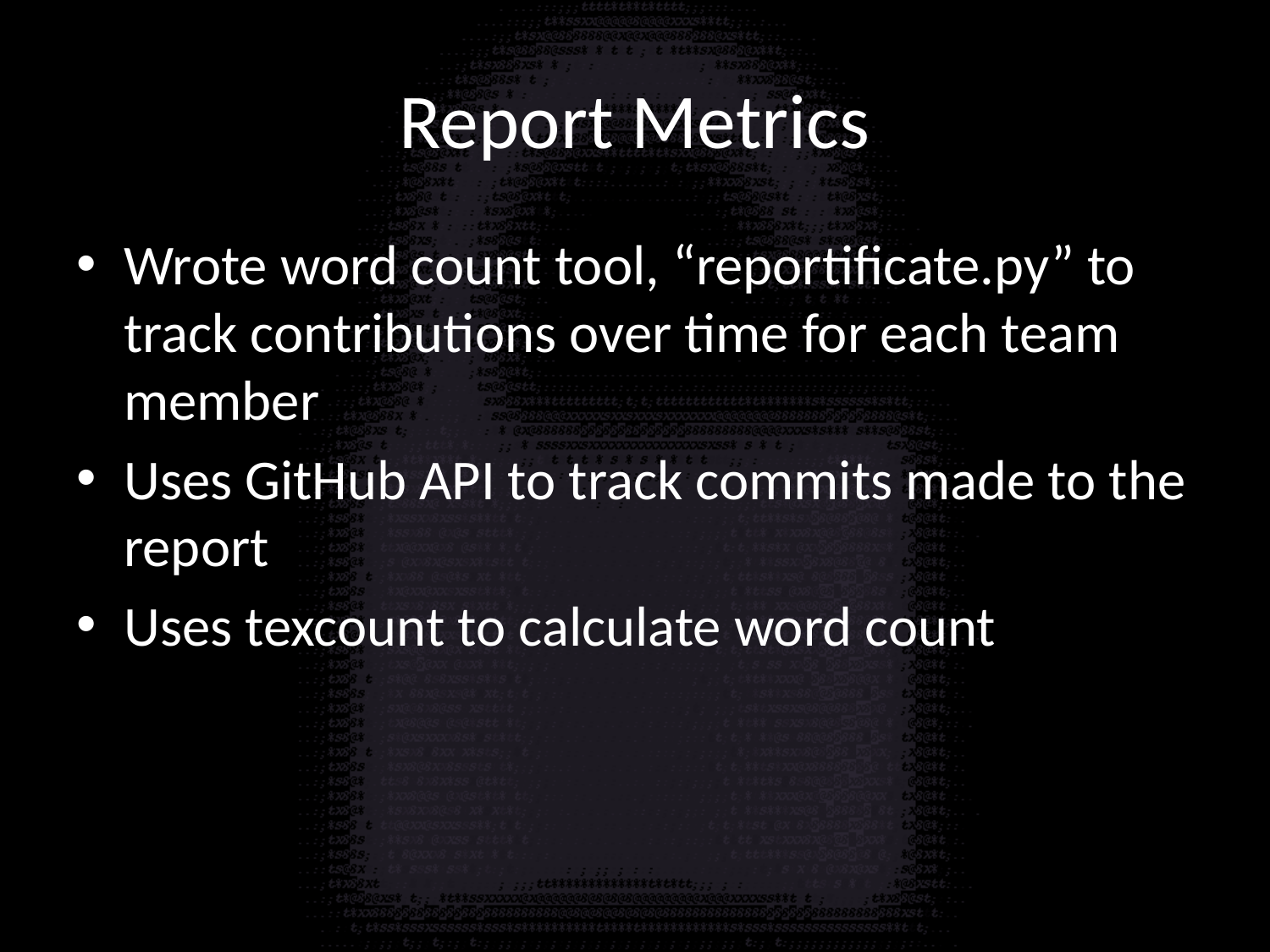

# Report Metrics
Wrote word count tool, “reportificate.py” to track contributions over time for each team member
Uses GitHub API to track commits made to the report
Uses texcount to calculate word count